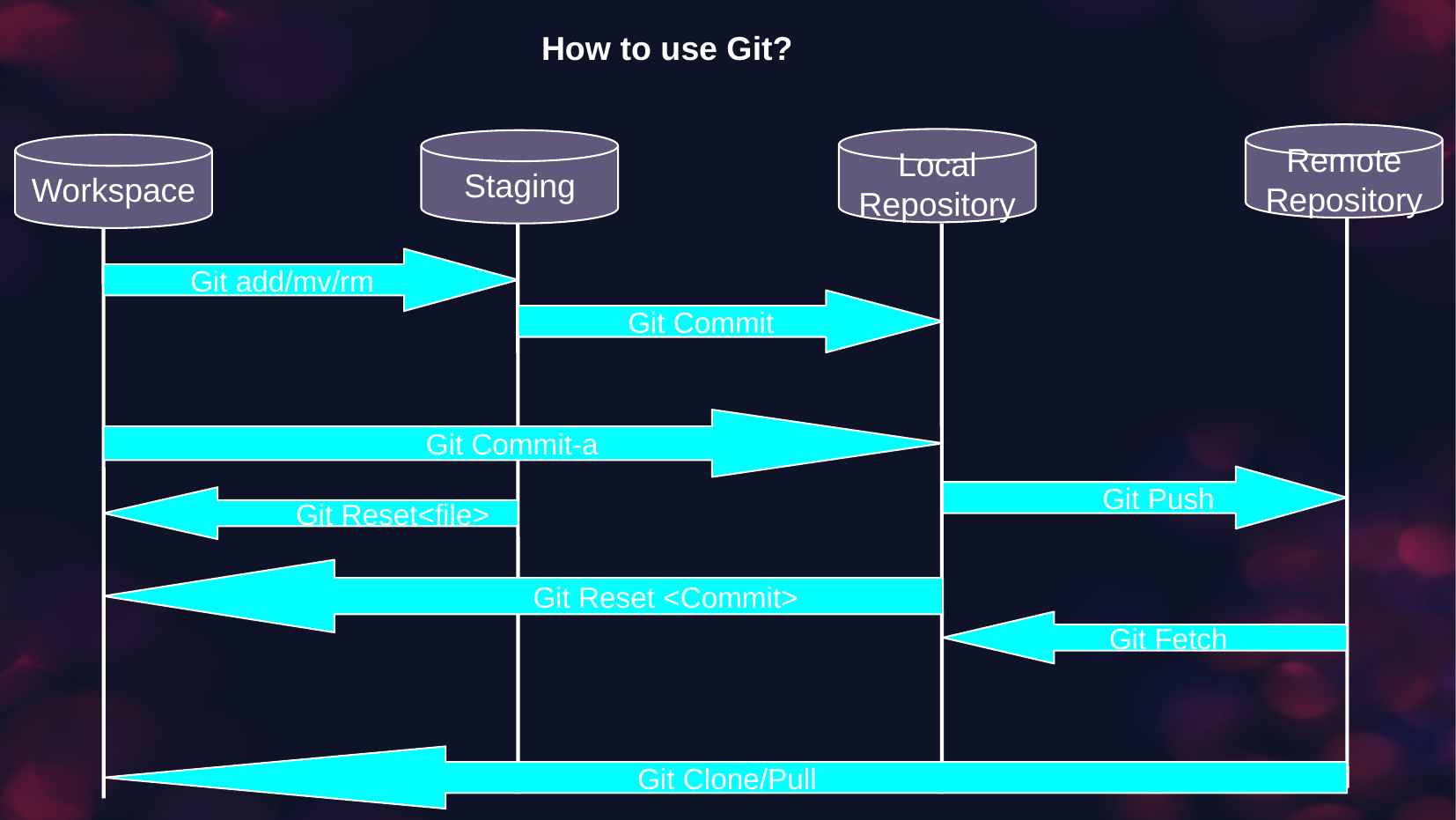

How to use Git?
Remote Repository
Local Repository
Staging
Workspace

Git add/mv/rm
Git Commit
                                      Git Commit-a
                  Git Push
               Git Reset<file>
                                     Git Reset <Commit>
            Git Fetch
                                           Git Clone/Pull